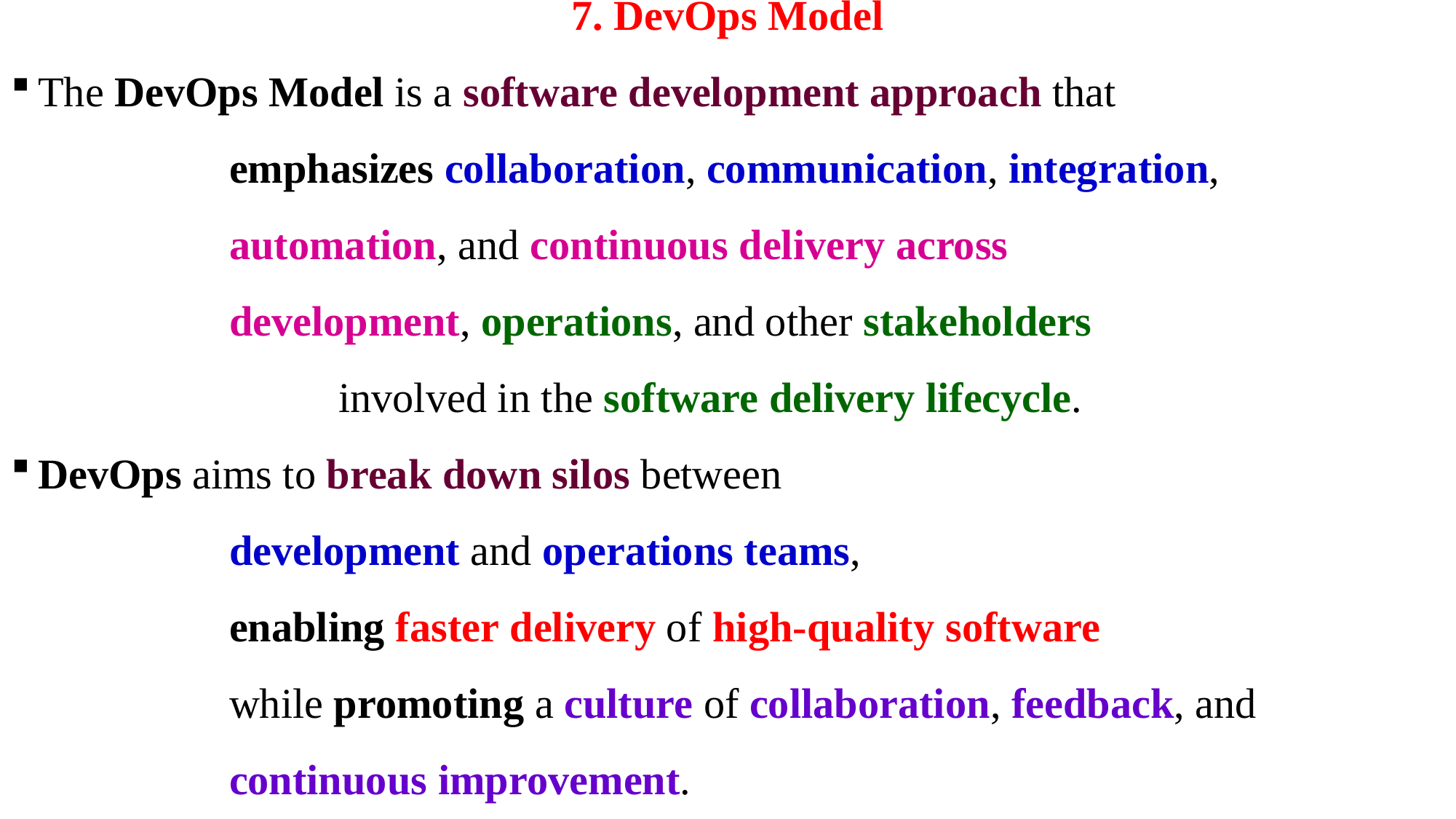

# 7. DevOps Model
The DevOps Model is a software development approach that
		emphasizes collaboration, communication, integration,
		automation, and continuous delivery across
		development, operations, and other stakeholders
			involved in the software delivery lifecycle.
DevOps aims to break down silos between
		development and operations teams,
		enabling faster delivery of high-quality software
		while promoting a culture of collaboration, feedback, and
		continuous improvement.